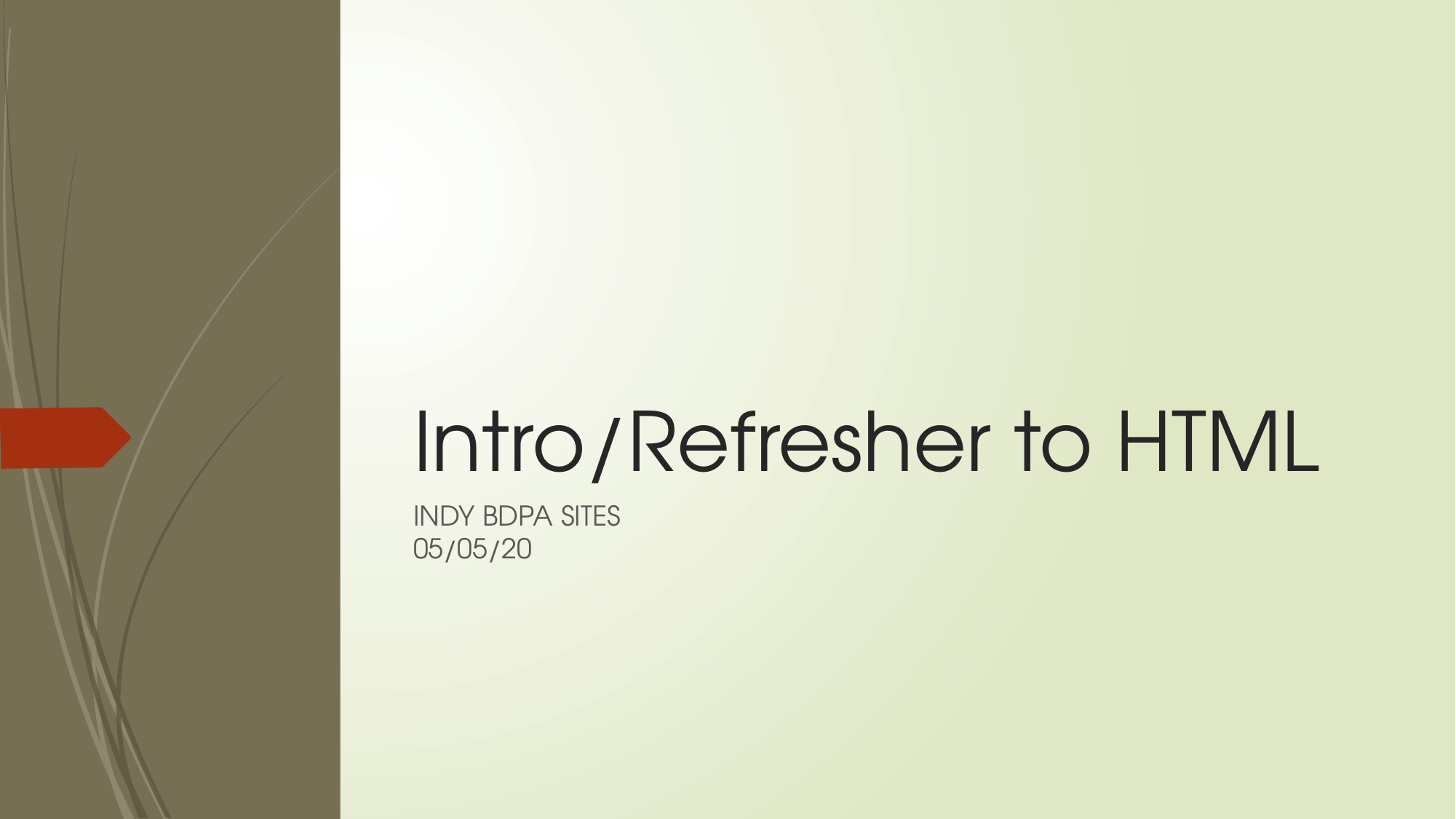

# Intro/Refresher to HTML

INDY BDPA SITES
05/05/20